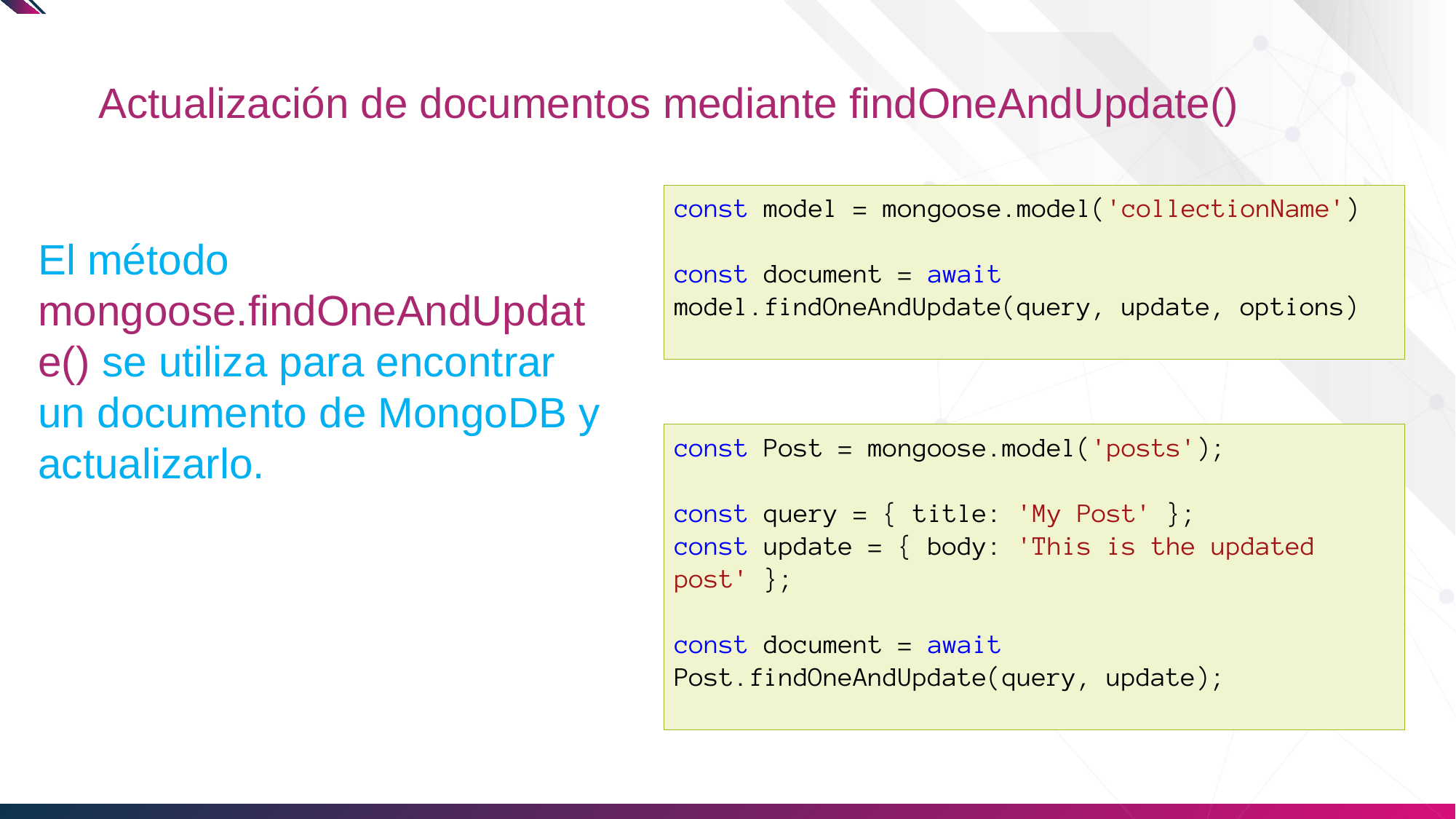

# Actualización de documentos mediante findOneAndUpdate()
const model = mongoose.model('collectionName')
const document = await model.findOneAndUpdate(query, update, options)

El método mongoose.findOneAndUpdate() se utiliza para encontrar un documento de MongoDB y actualizarlo.
const Post = mongoose.model('posts');
const query = { title: 'My Post' };
const update = { body: 'This is the updated post' };
const document = await Post.findOneAndUpdate(query, update);